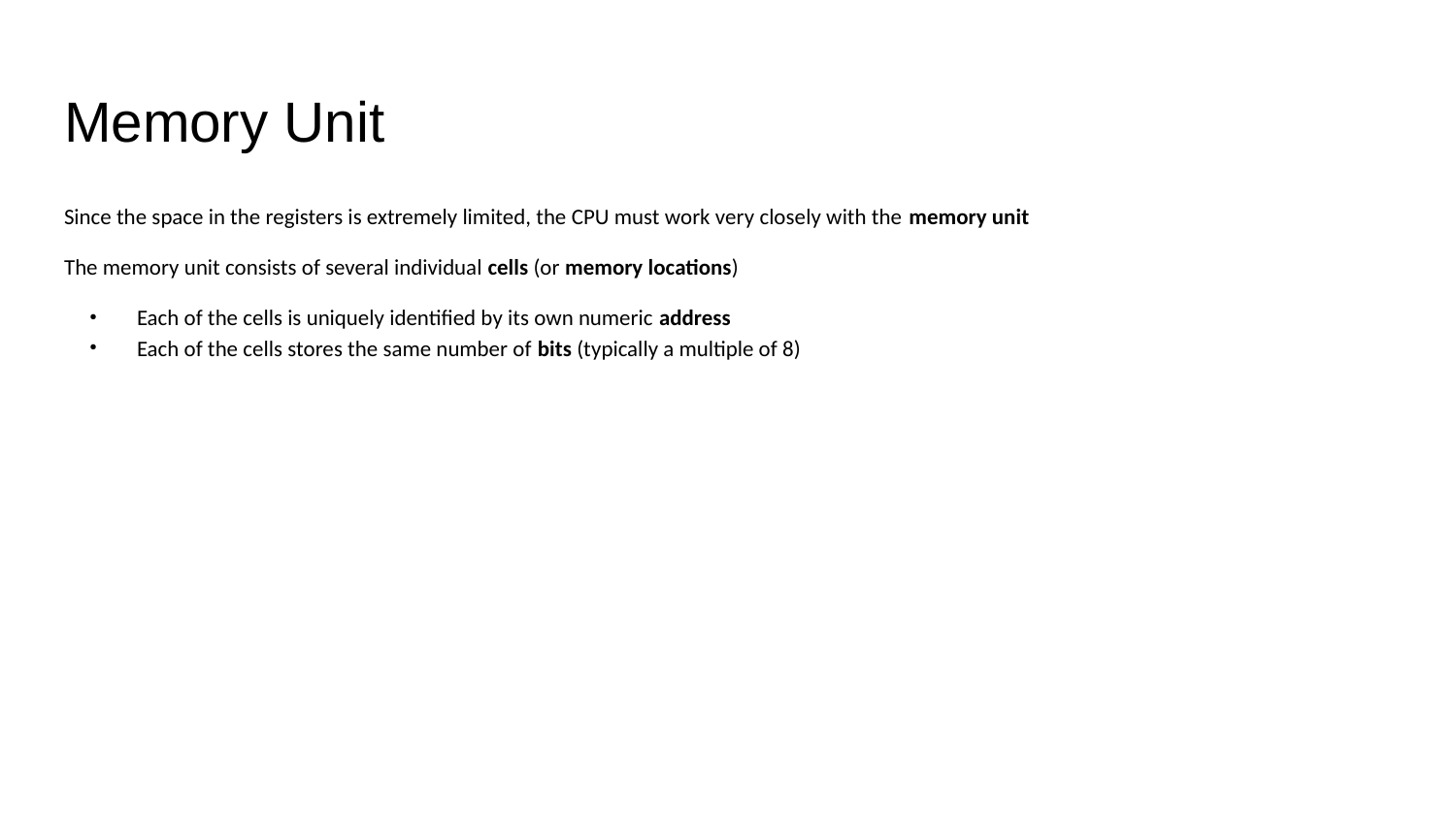

# Memory Unit
Since the space in the registers is extremely limited, the CPU must work very closely with the memory unit
The memory unit consists of several individual cells (or memory locations)
Each of the cells is uniquely identified by its own numeric address
Each of the cells stores the same number of bits (typically a multiple of 8)